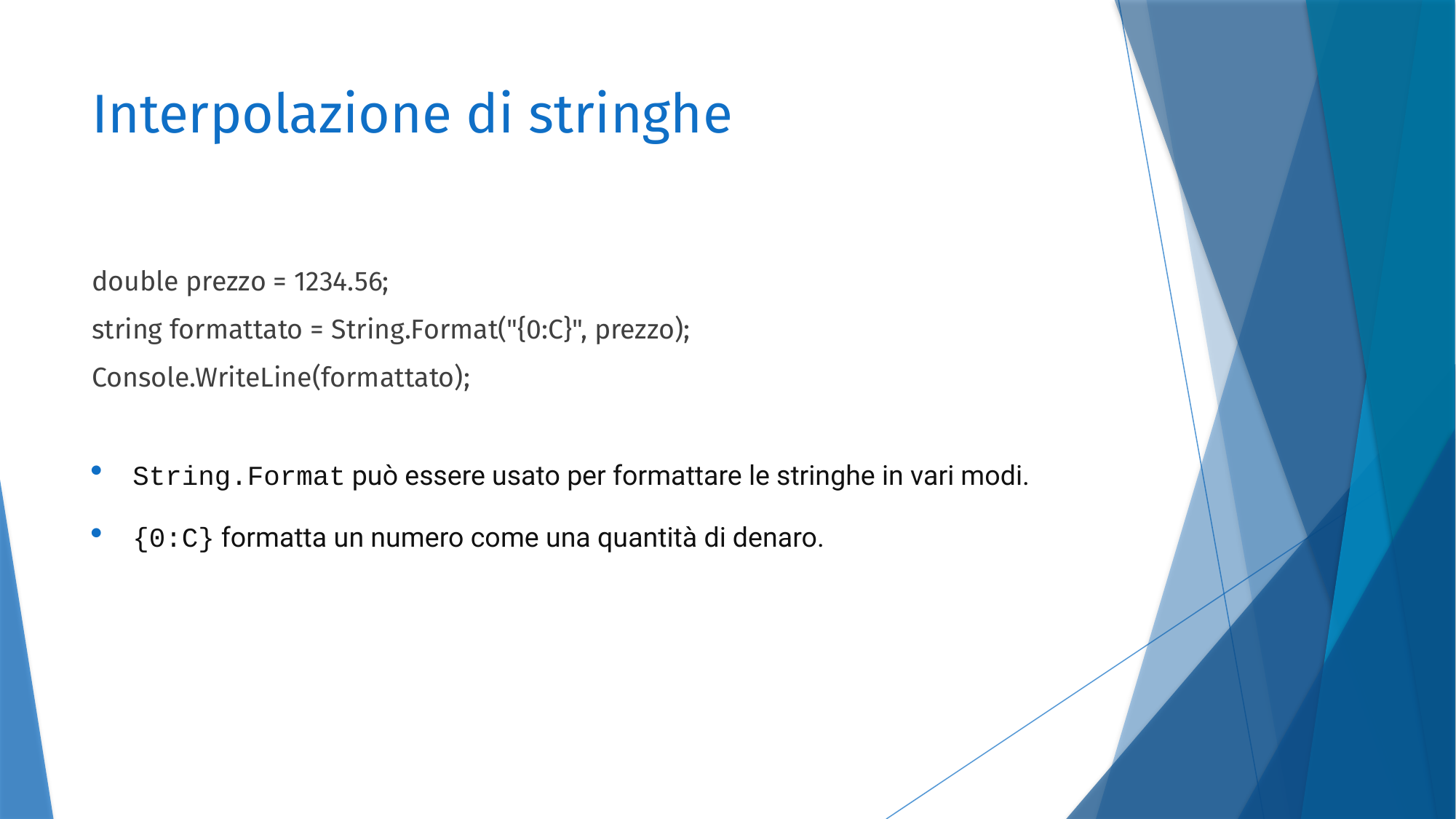

# Interpolazione di stringhe
double prezzo = 1234.56;
string formattato = String.Format("{0:C}", prezzo);
Console.WriteLine(formattato);

String.Format può essere usato per formattare le stringhe in vari modi.
{0:C} formatta un numero come una quantità di denaro.